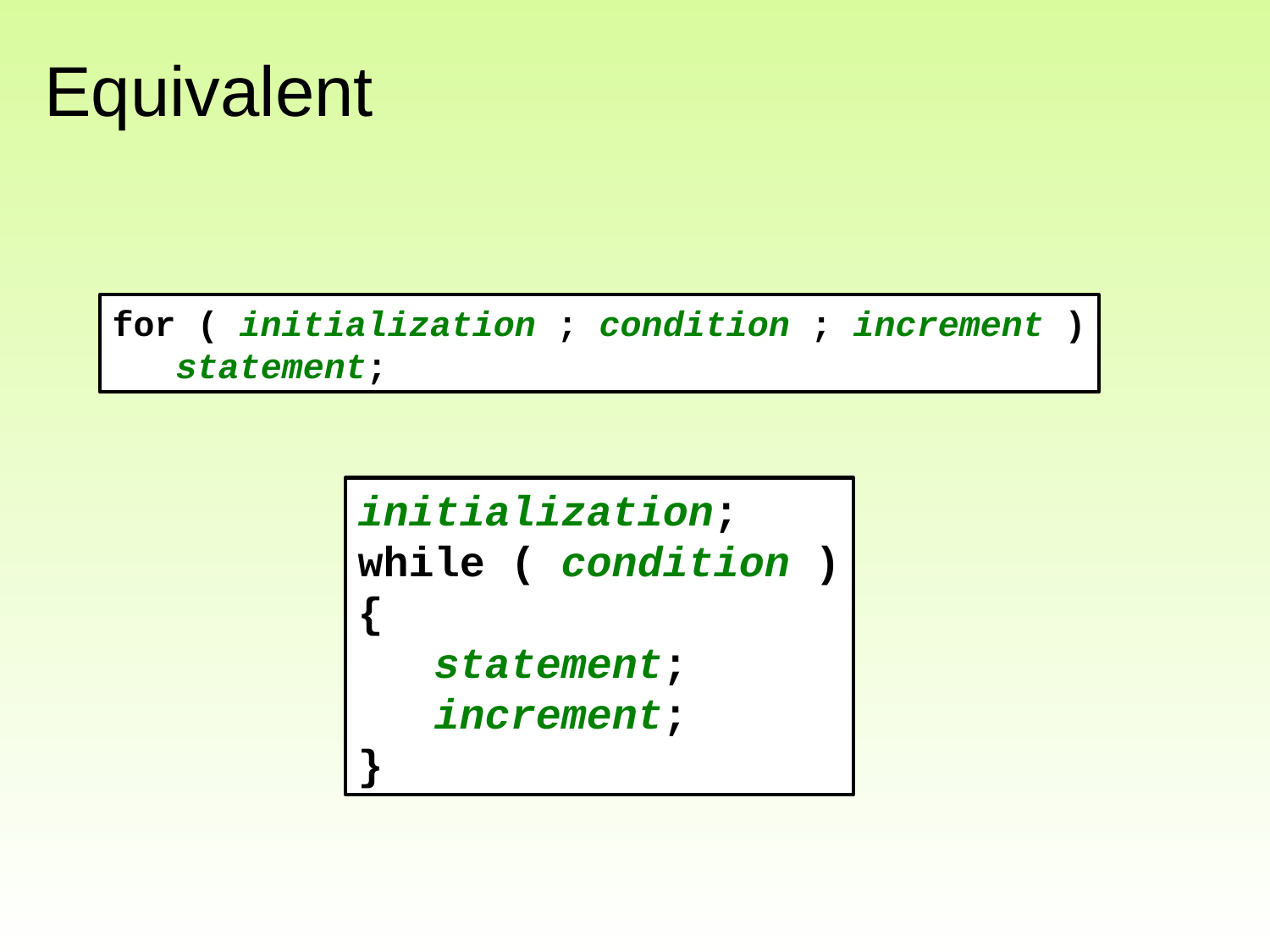

# Equivalent
for ( initialization ; condition ; increment )
   statement;
initialization;
while ( condition )
{
   statement;
   increment;
}